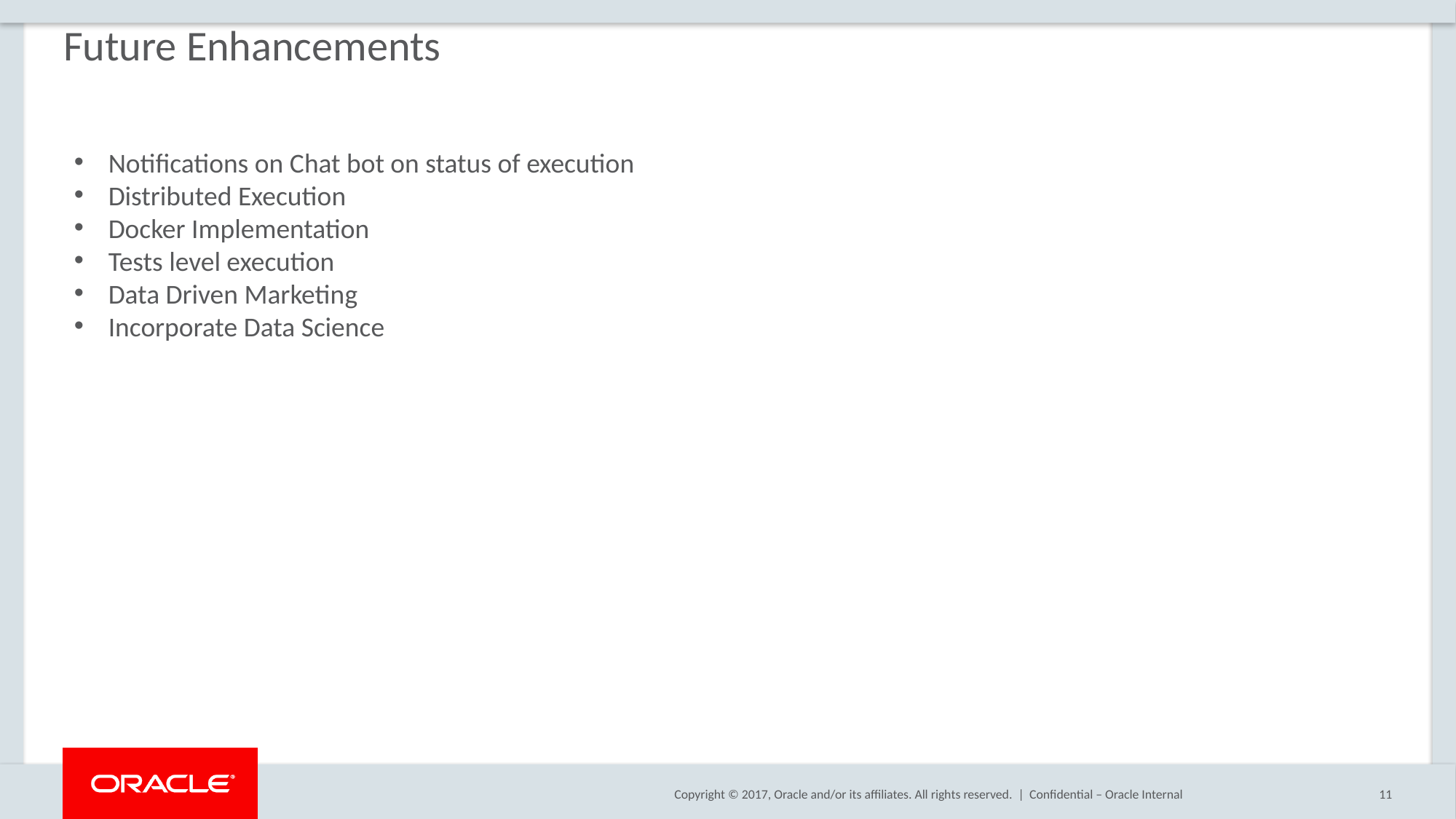

# Future Enhancements
Notifications on Chat bot on status of execution
Distributed Execution
Docker Implementation
Tests level execution
Data Driven Marketing
Incorporate Data Science
Confidential – Oracle Internal
11